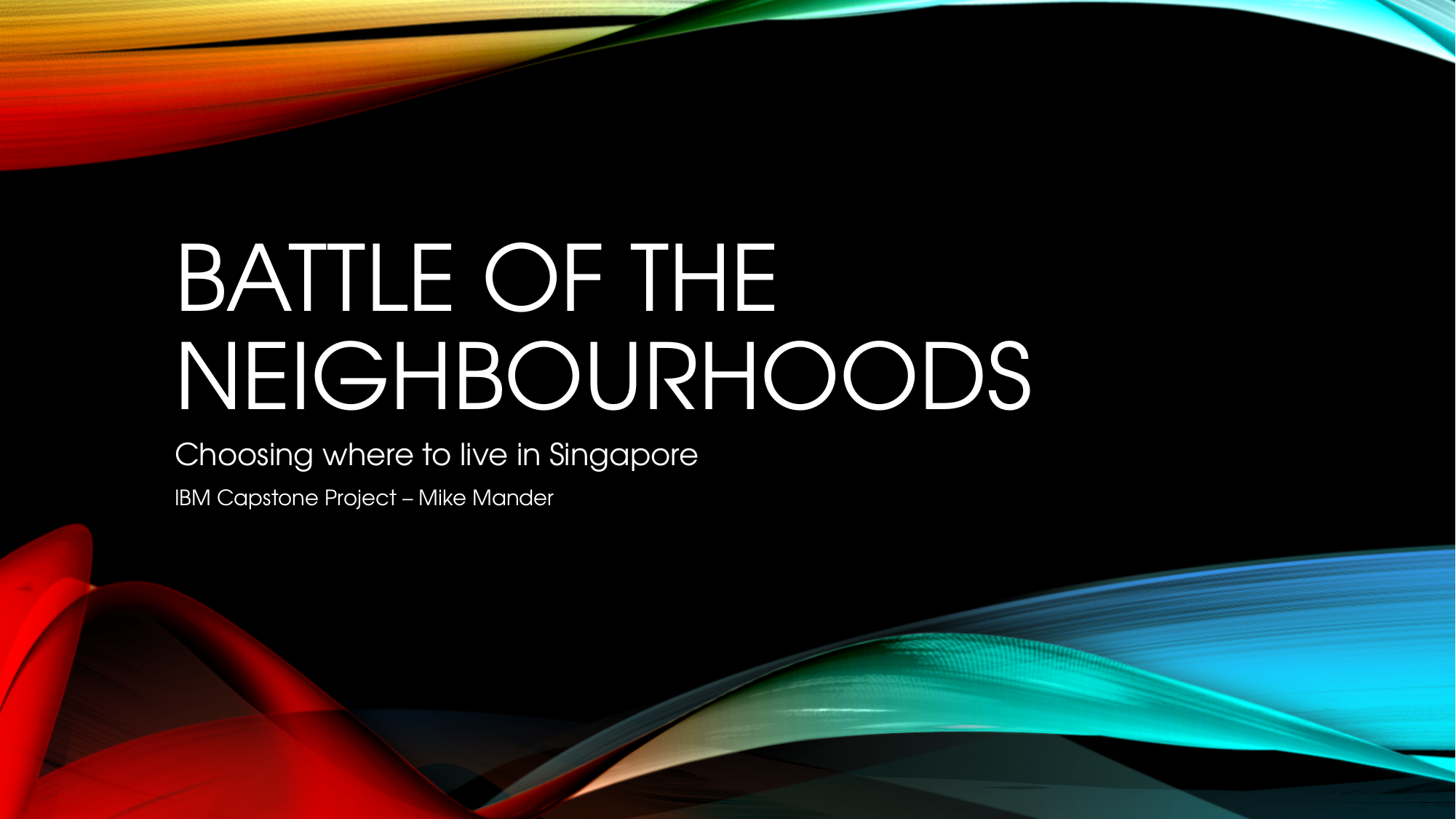

# Battle of the neighbourhoods
Choosing where to live in Singapore
IBM Capstone Project – Mike Mander